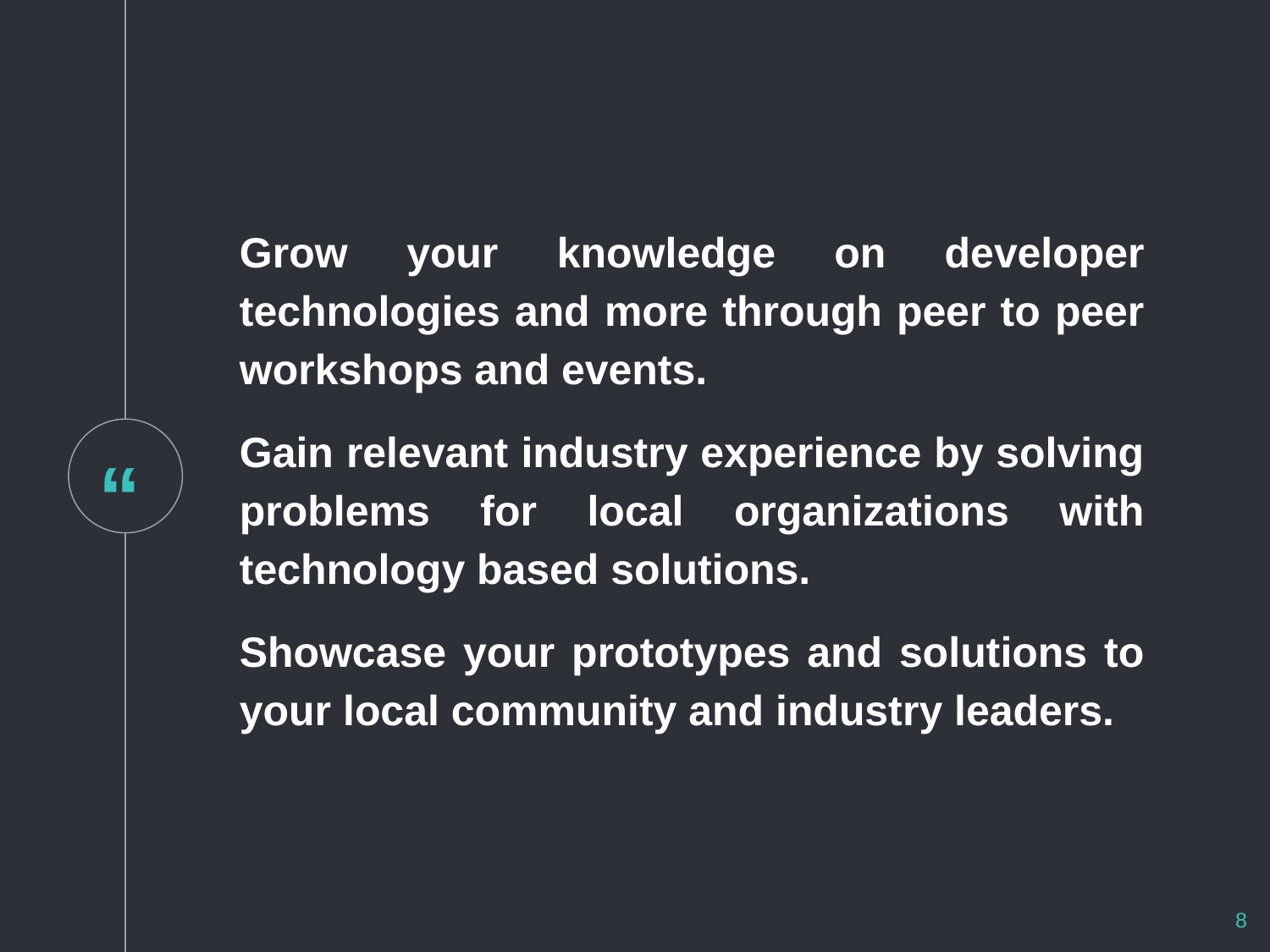

Grow your knowledge on developer technologies and more through peer to peer workshops and events.
Gain relevant industry experience by solving problems for local organizations with technology based solutions.
Showcase your prototypes and solutions to your local community and industry leaders.
8